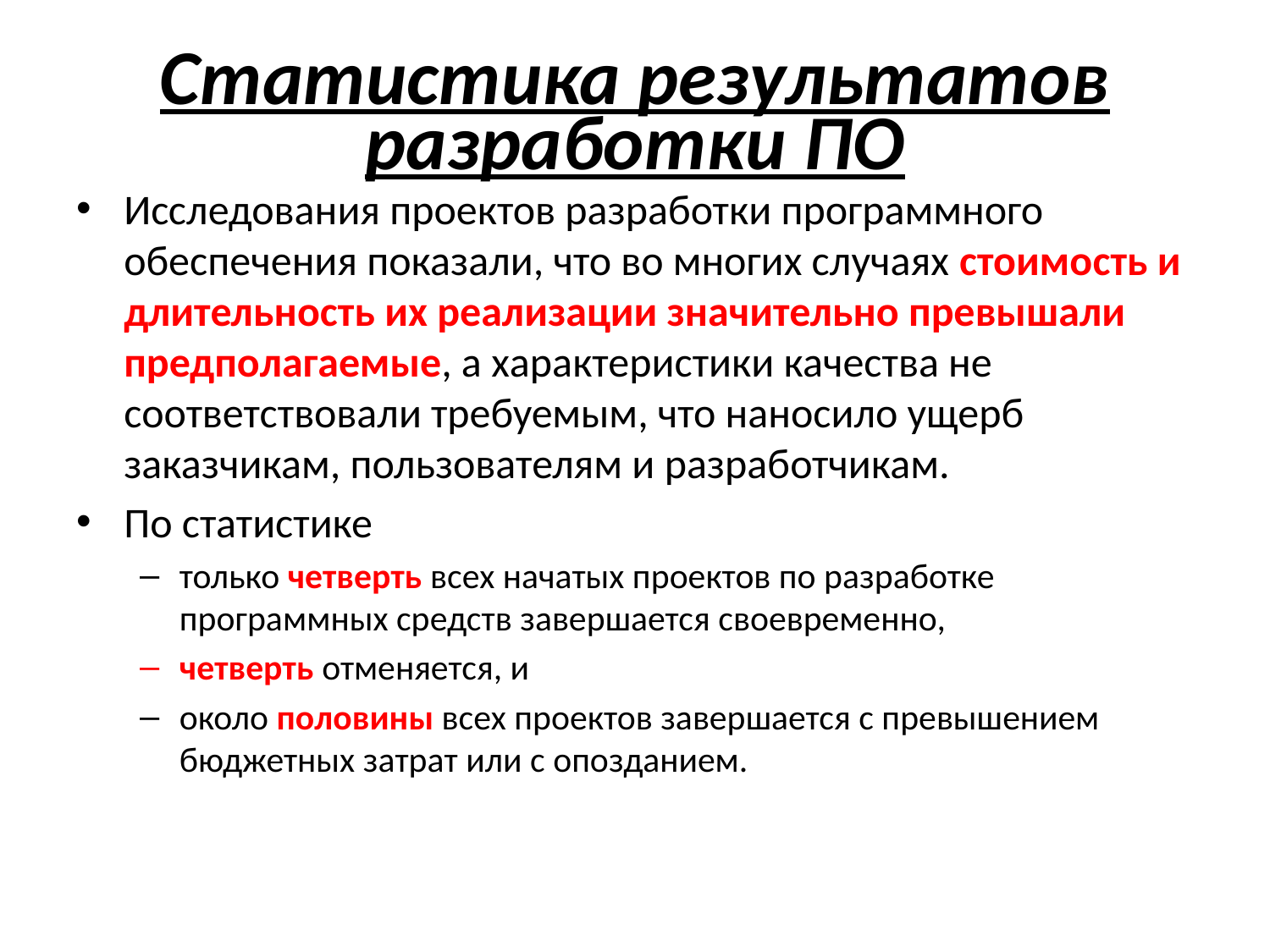

# Статистика результатов разработки ПО
Исследования проектов разработки программного обеспечения показали, что во многих случаях стоимость и длительность их реализации значительно превышали предполагаемые, а характеристики качества не соответствовали требуемым, что наносило ущерб заказчикам, пользователям и разработчикам.
По статистике
только четверть всех начатых проектов по разработке программных средств завершается своевременно,
четверть отменяется, и
около половины всех проектов завершается с превышением бюджетных затрат или с опозданием.